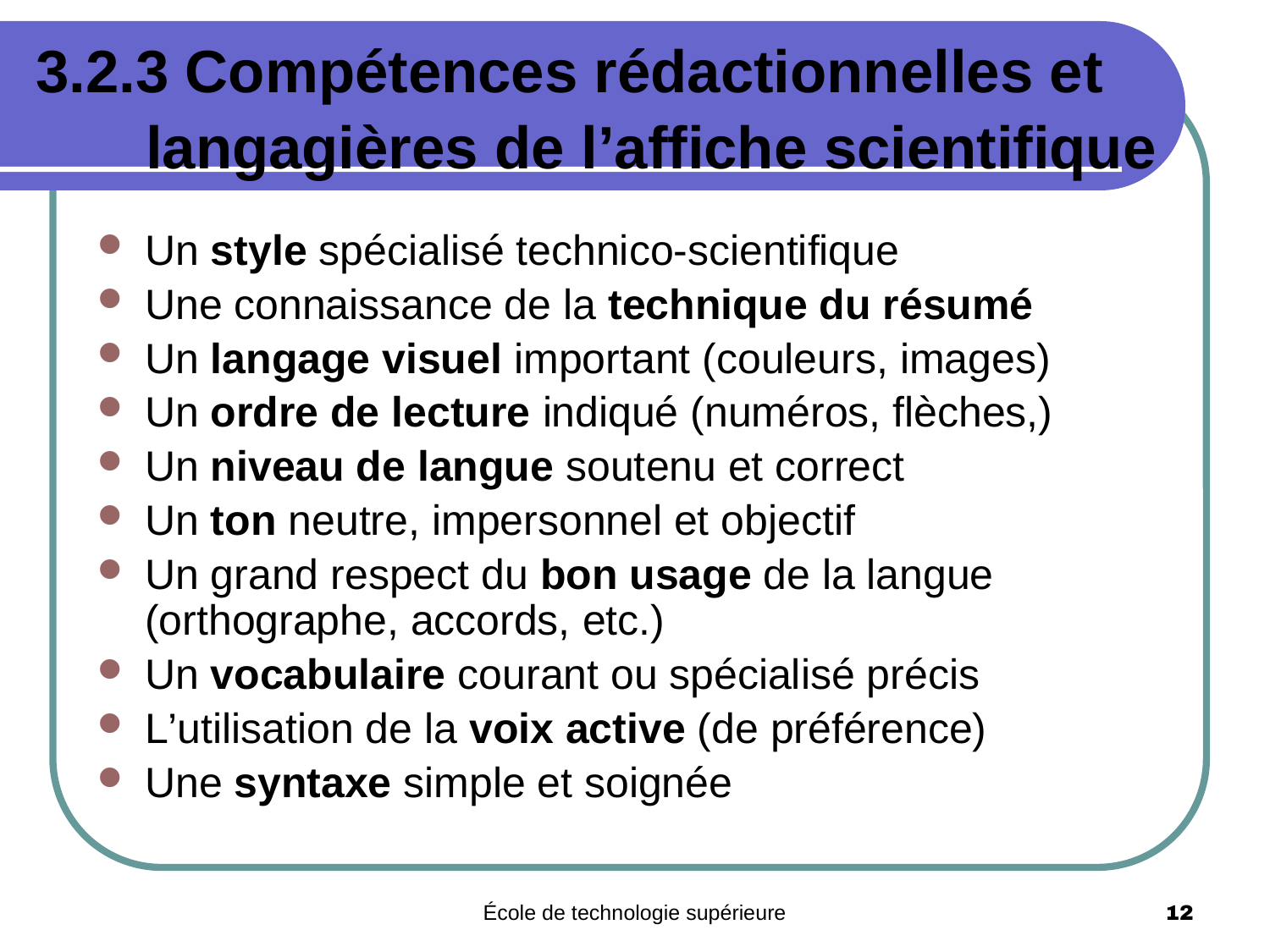

# 3.2.3 Compétences rédactionnelles et langagières de l’affiche scientifique
Un style spécialisé technico-scientifique
Une connaissance de la technique du résumé
Un langage visuel important (couleurs, images)
Un ordre de lecture indiqué (numéros, flèches,)
Un niveau de langue soutenu et correct
Un ton neutre, impersonnel et objectif
Un grand respect du bon usage de la langue (orthographe, accords, etc.)
Un vocabulaire courant ou spécialisé précis
L’utilisation de la voix active (de préférence)
Une syntaxe simple et soignée

École de technologie supérieure
12